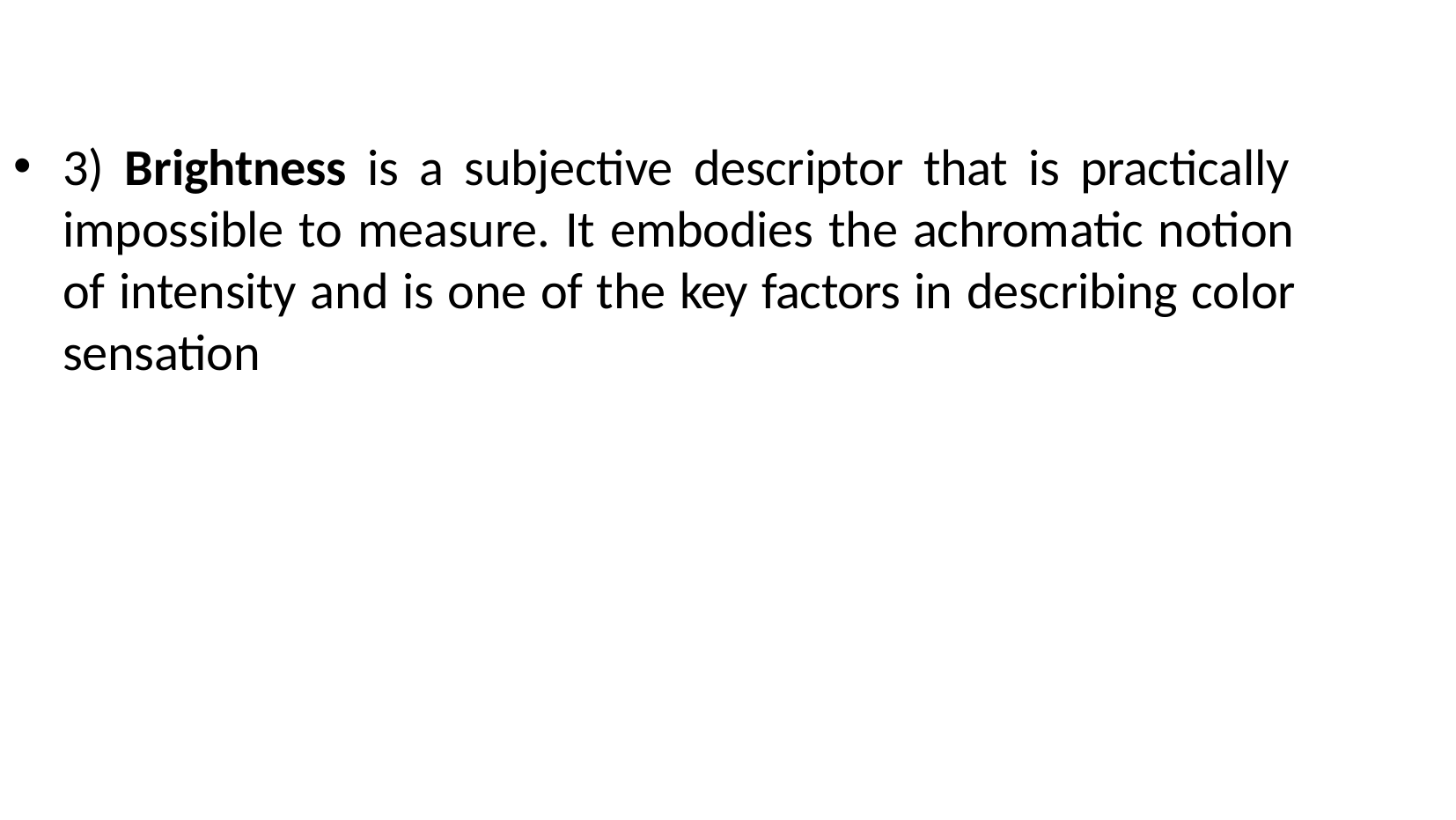

3) Brightness is a subjective descriptor that is practically  impossible to measure. It embodies the achromatic notion  of intensity and is one of the key factors in describing color  sensation